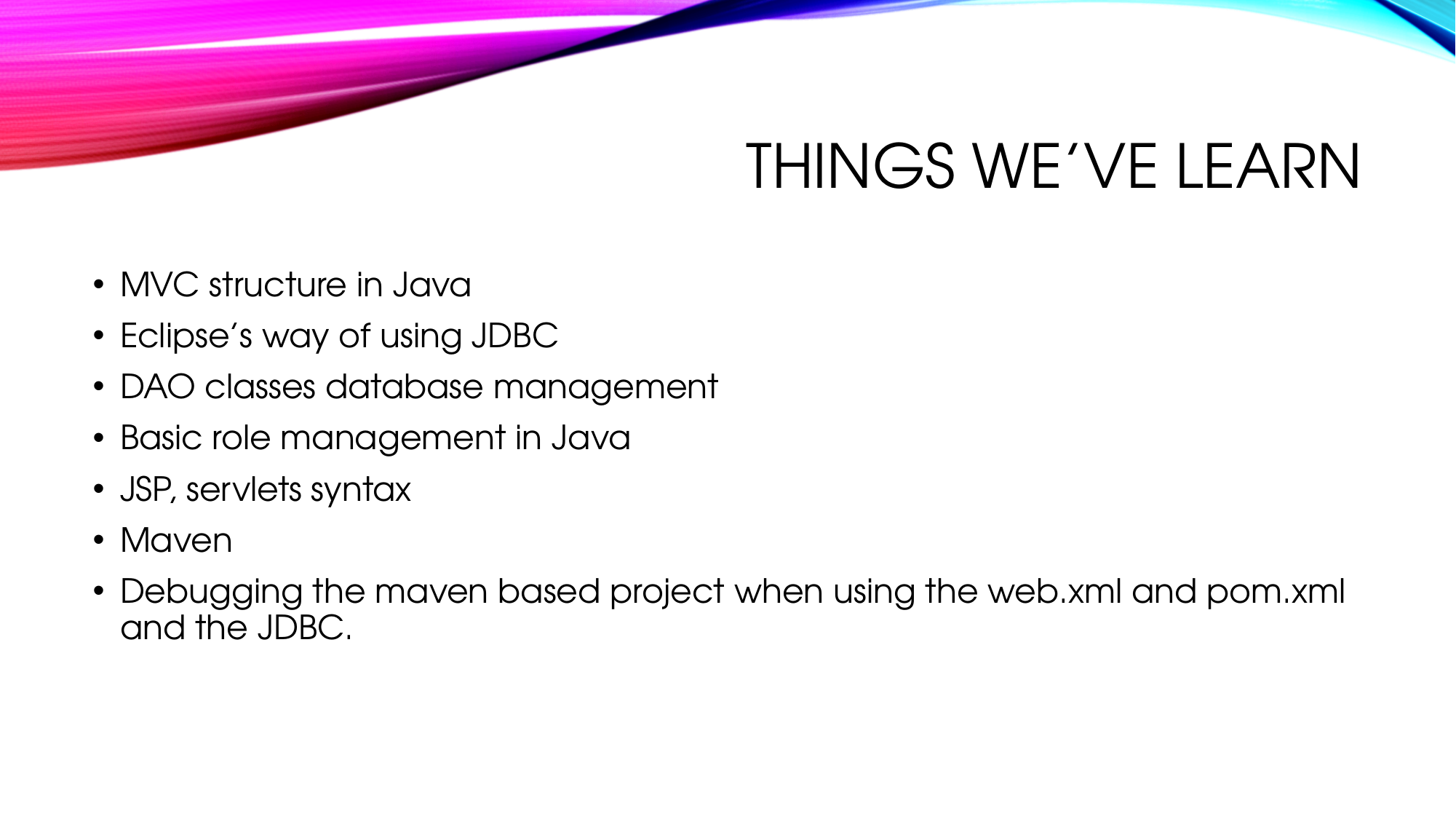

# Things we’ve learn
MVC structure in Java
Eclipse’s way of using JDBC
DAO classes database management
Basic role management in Java
JSP, servlets syntax
Maven
Debugging the maven based project when using the web.xml and pom.xml and the JDBC.